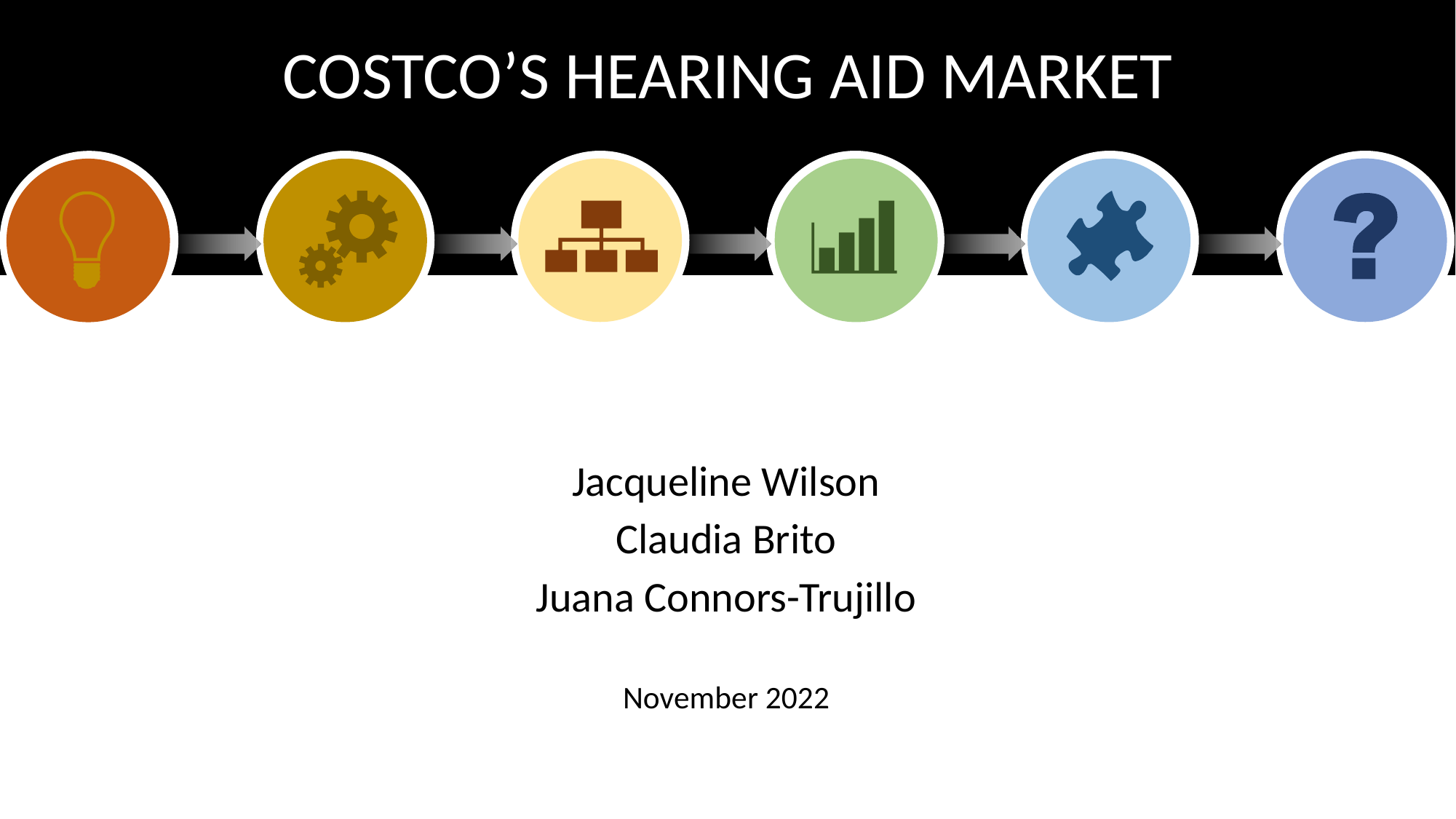

COSTCO’S HEARING AID MARKET

Jacqueline Wilson
Claudia Brito
Juana Connors-Trujillo

November 2022